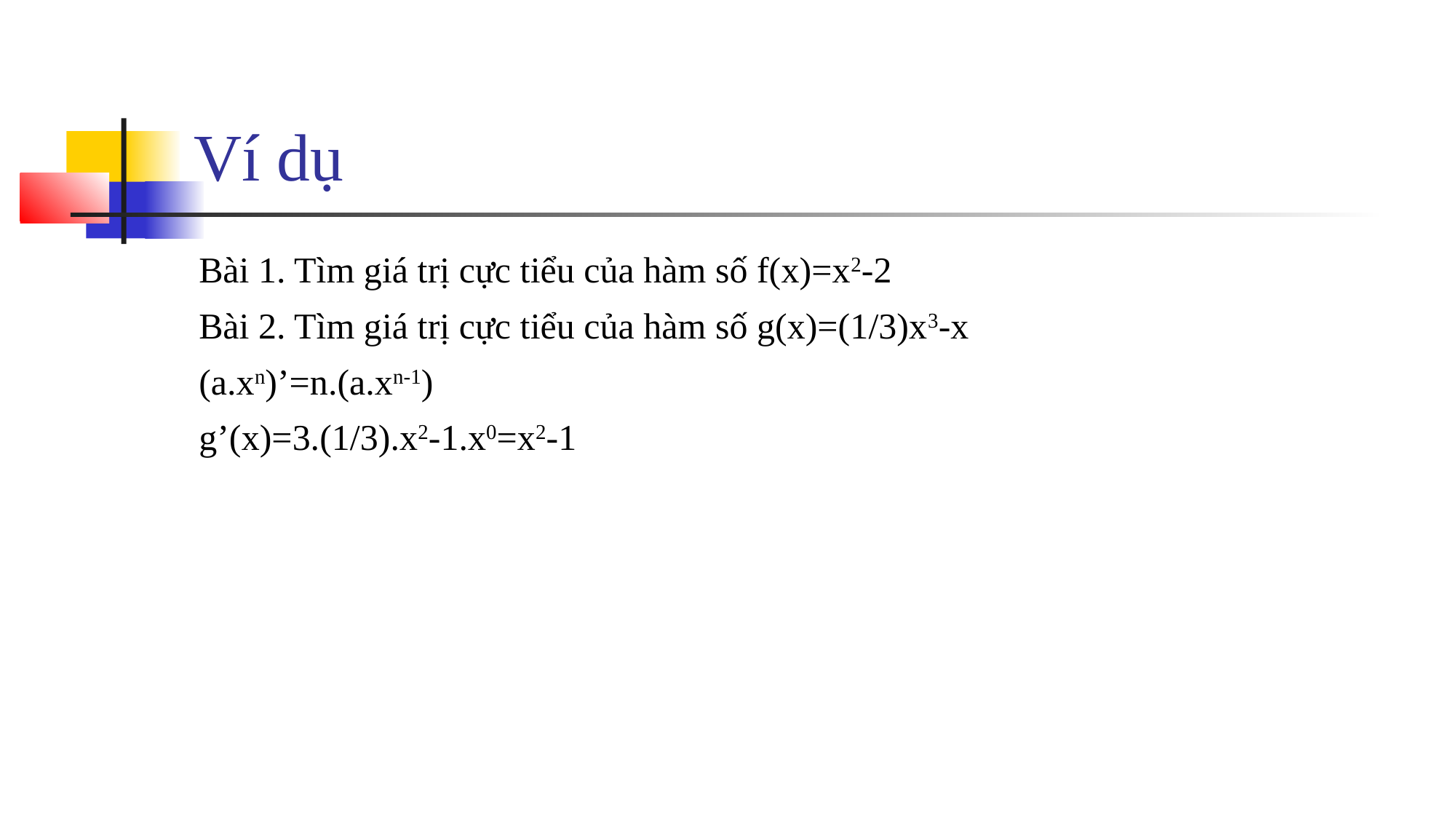

# Ví dụ
Bài 1. Tìm giá trị cực tiểu của hàm số f(x)=x2-2
Bài 2. Tìm giá trị cực tiểu của hàm số g(x)=(1/3)x3-x
(a.xn)’=n.(a.xn-1)
g’(x)=3.(1/3).x2-1.x0=x2-1